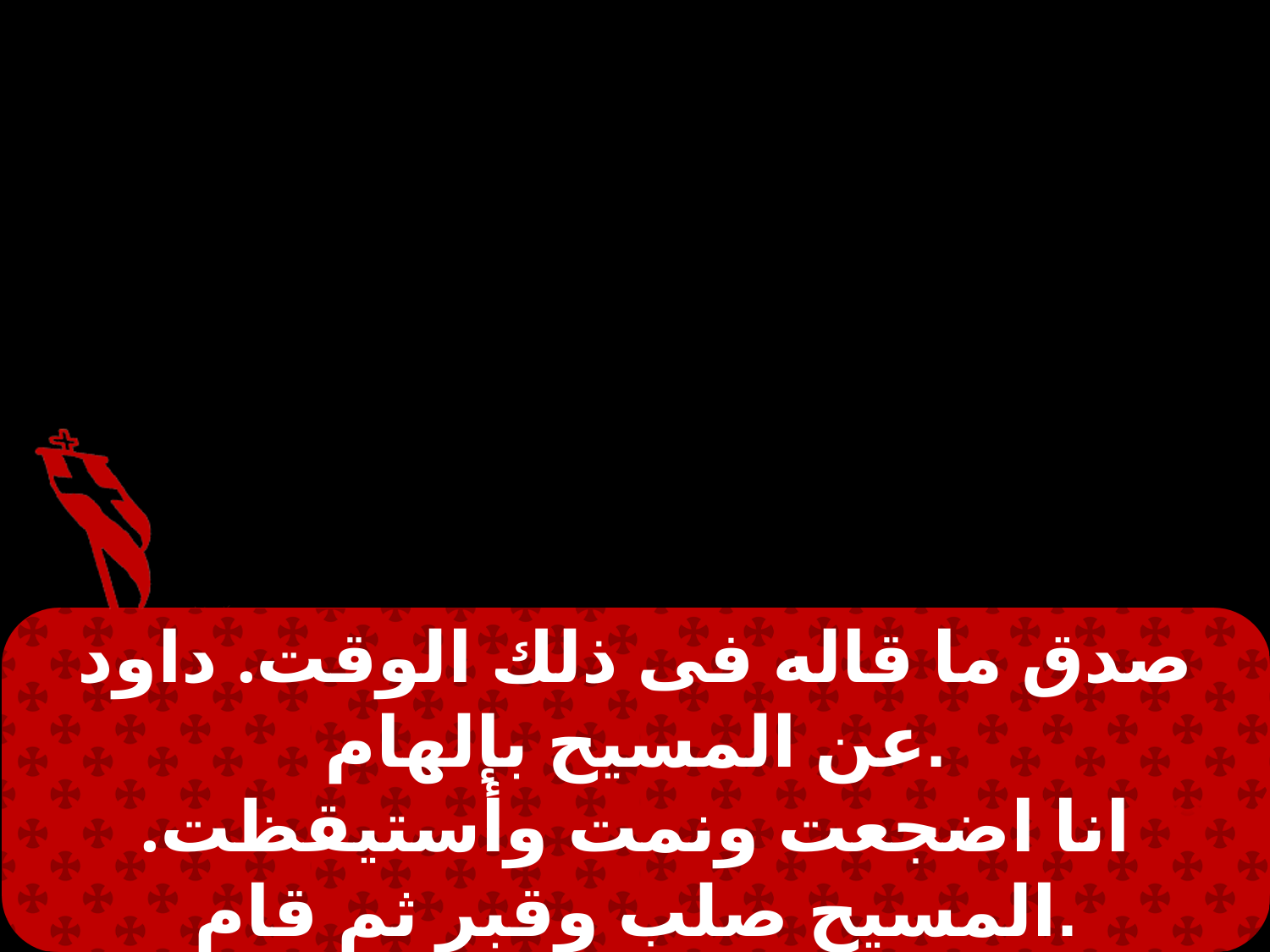

صدق ما قاله فى ذلك الوقت. داود عن المسيح بإلهام.
انا اضجعت ونمت وأستيقظت. المسيح صلب وقبر ثم قام.